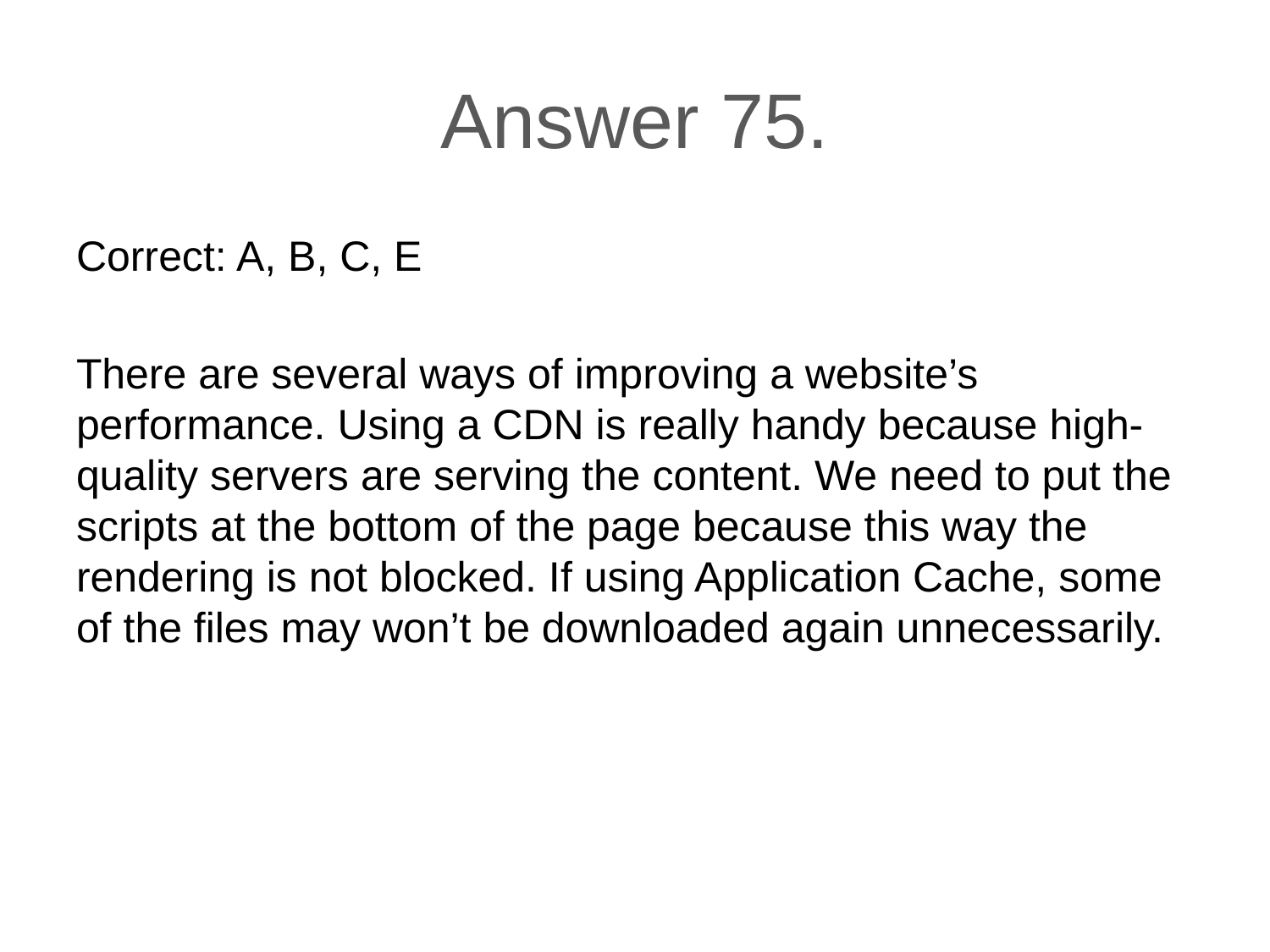

# Answer 75.
Correct: A, B, C, E

There are several ways of improving a website’s performance. Using a CDN is really handy because high-quality servers are serving the content. We need to put the scripts at the bottom of the page because this way the rendering is not blocked. If using Application Cache, some of the files may won’t be downloaded again unnecessarily.